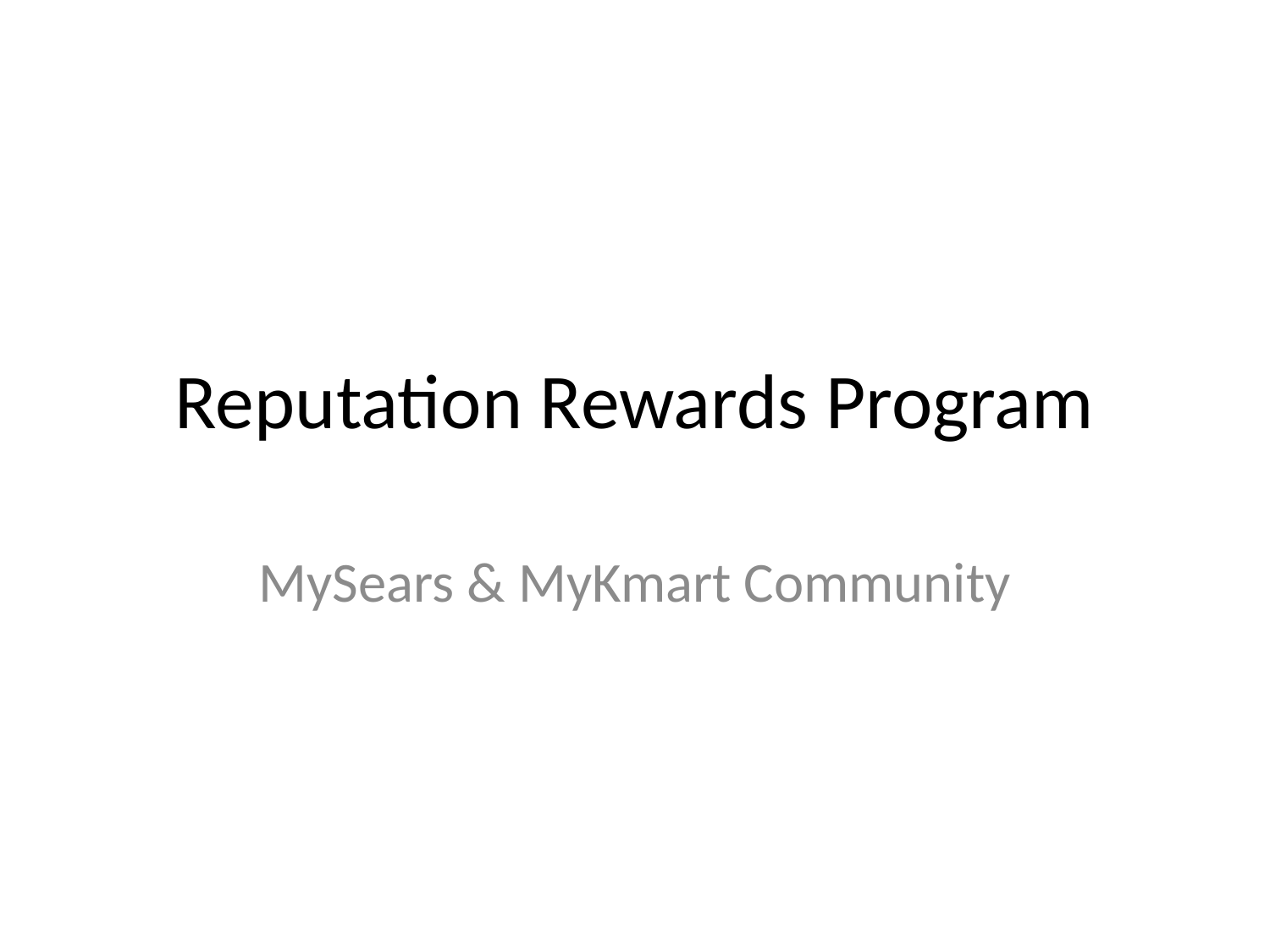

# Reputation Rewards Program
MySears & MyKmart Community